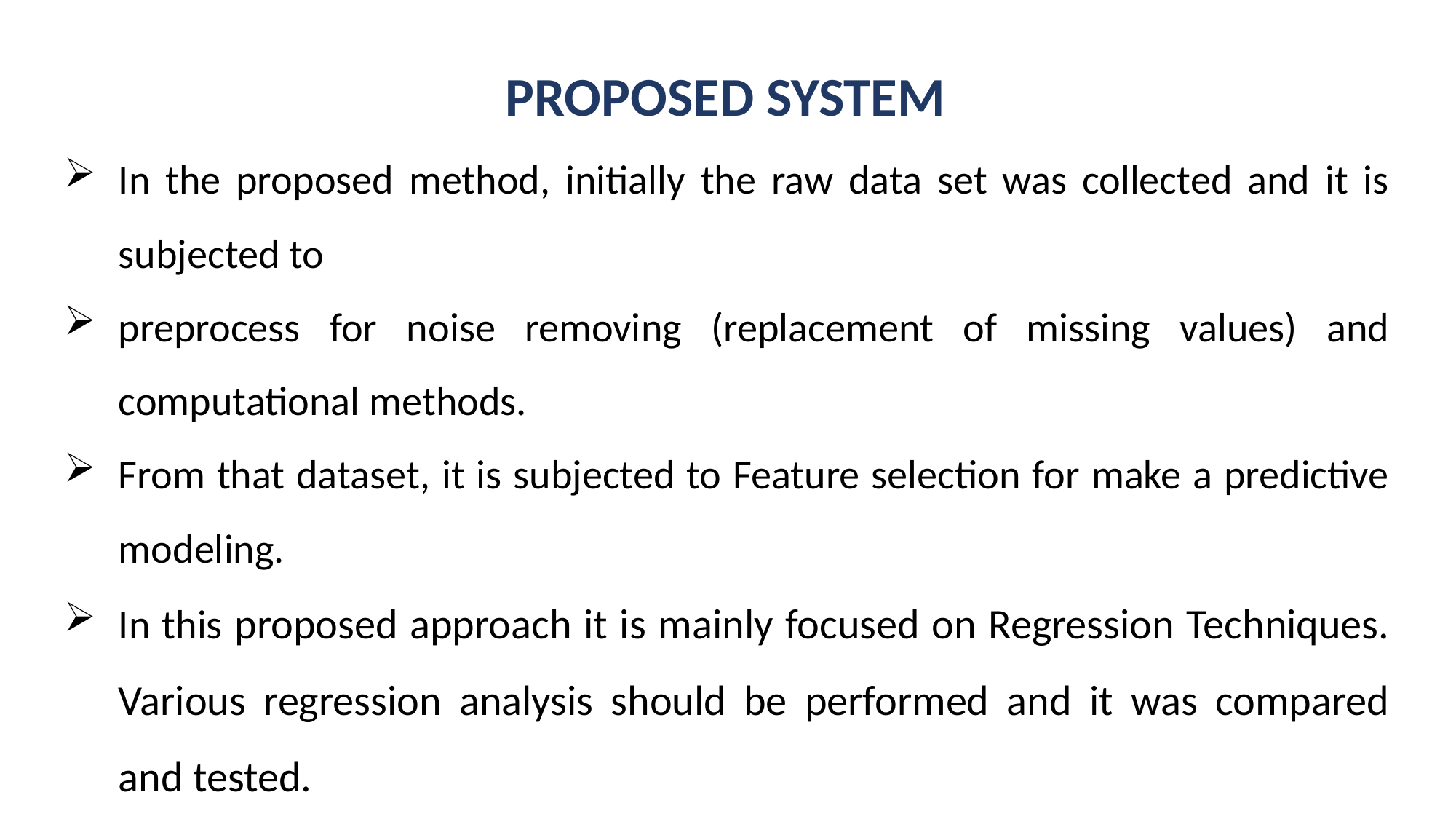

PROPOSED SYSTEM
In the proposed method, initially the raw data set was collected and it is subjected to
preprocess for noise removing (replacement of missing values) and computational methods.
From that dataset, it is subjected to Feature selection for make a predictive modeling.
In this proposed approach it is mainly focused on Regression Techniques. Various regression analysis should be performed and it was compared and tested.